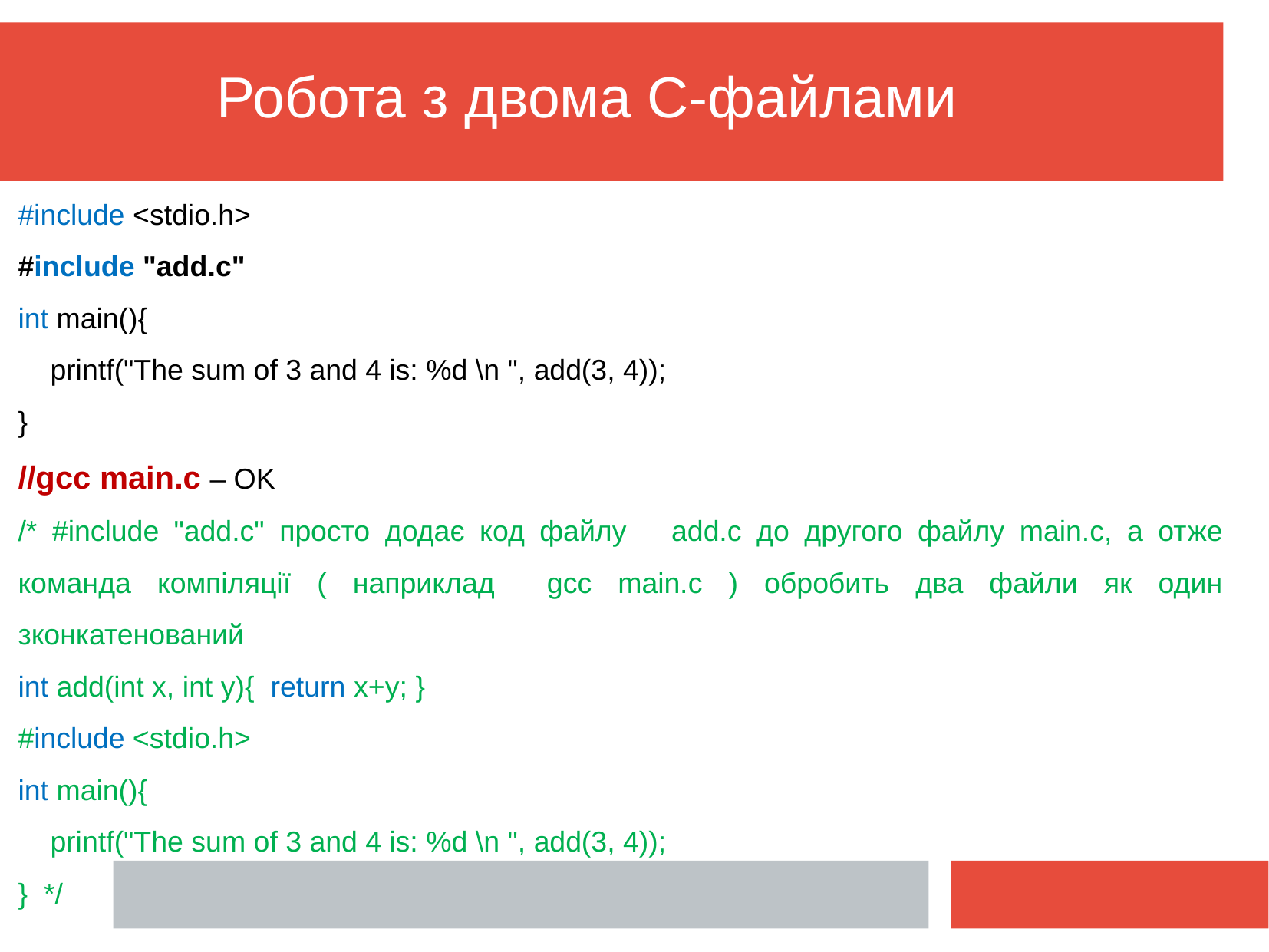

Робота з двома С-файлами
#include <stdio.h>
#include "add.c"
int main(){
    printf("The sum of 3 and 4 is: %d \n ", add(3, 4));
}
//gcc main.c – OK
/* #include "add.c" просто додає код файлу   add.c до другого файлу main.c, а отже команда компіляції ( наприклад  gcc main.c ) обробить два файли як один зконкатенований
int add(int x, int y){  return x+y; }
#include <stdio.h>
int main(){
    printf("The sum of 3 and 4 is: %d \n ", add(3, 4));
}  */